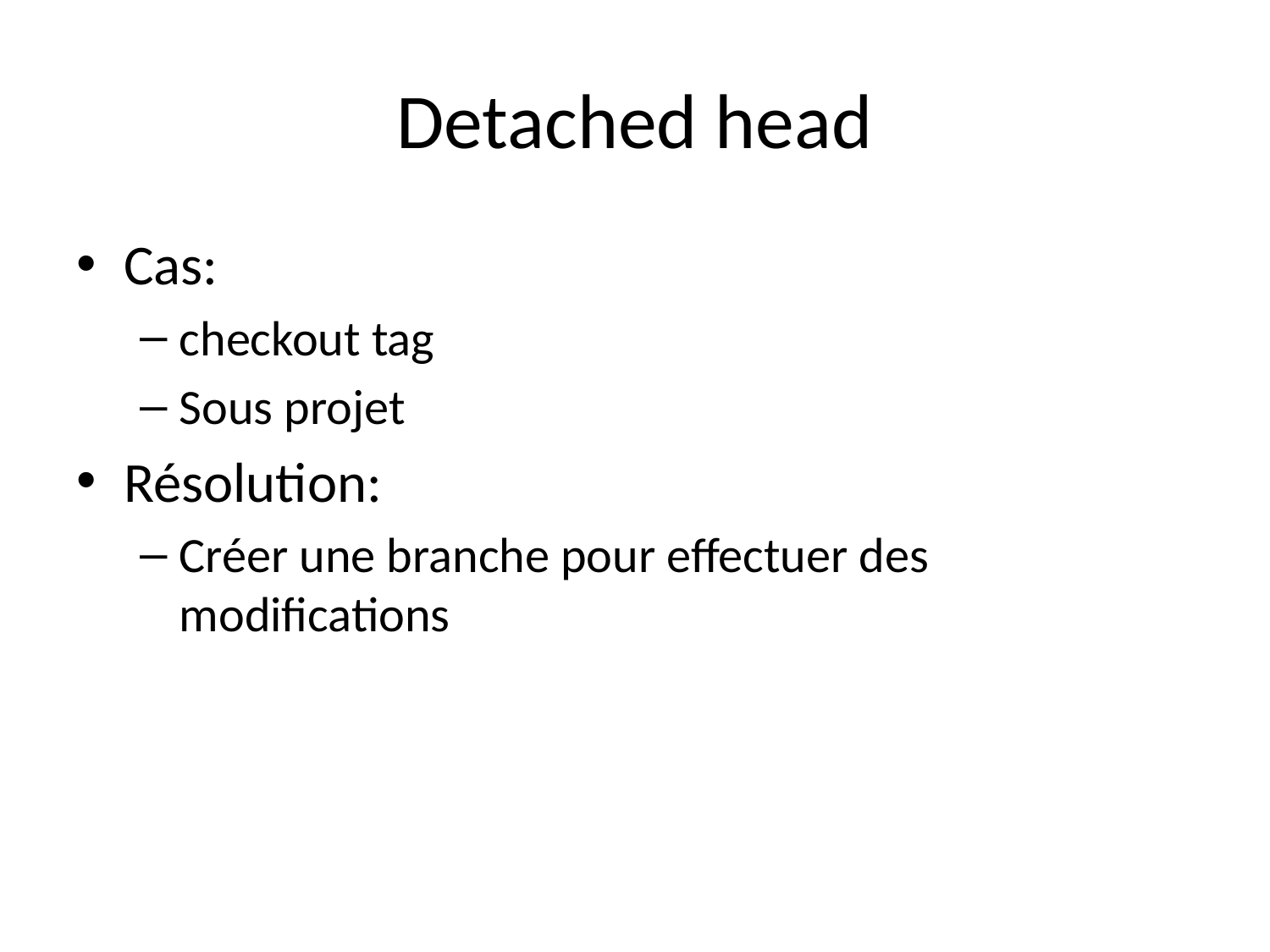

# Detached head
Cas:
checkout tag
Sous projet
Résolution:
Créer une branche pour effectuer des modifications